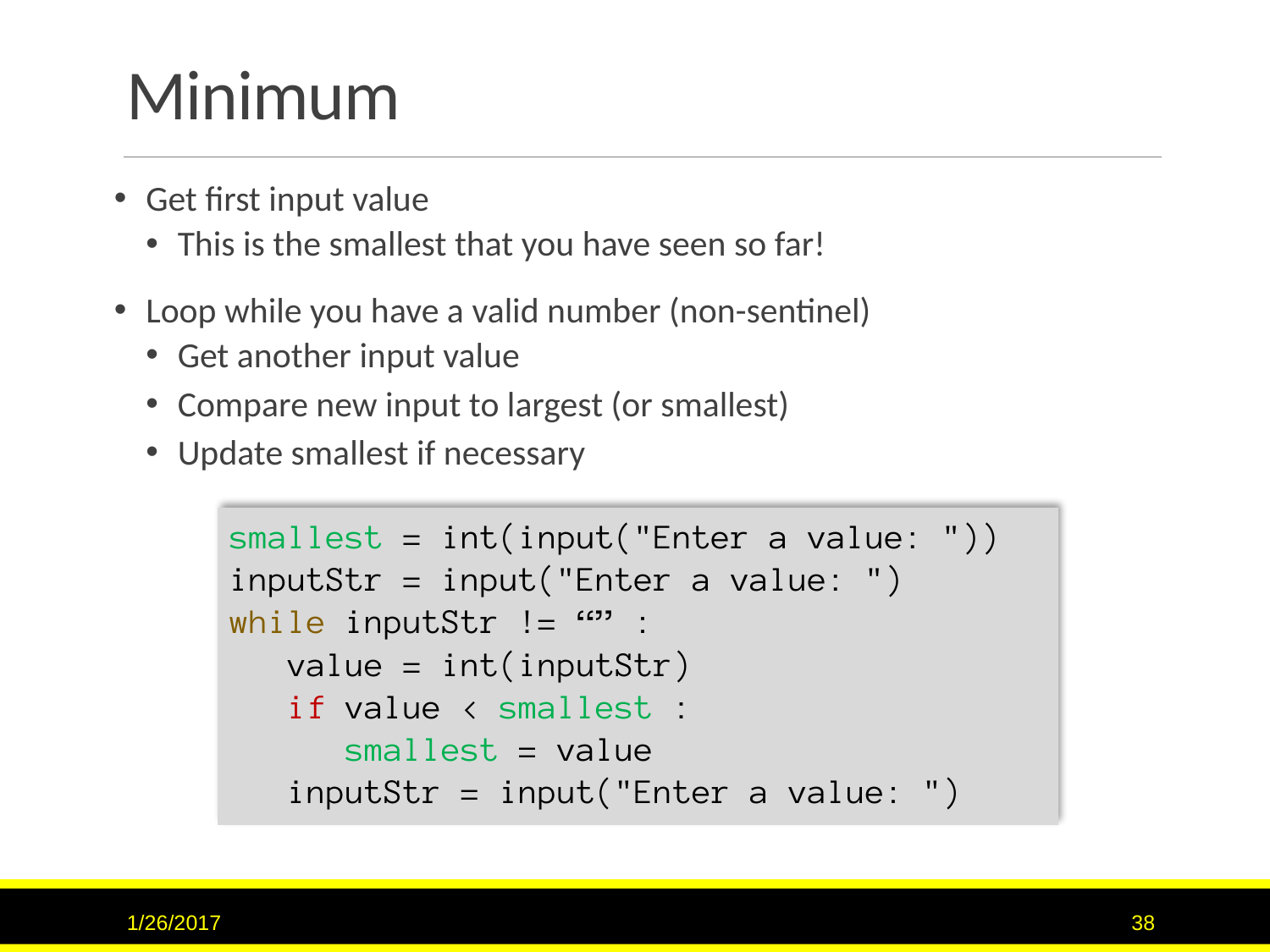

# Minimum
Get first input value
This is the smallest that you have seen so far!
Loop while you have a valid number (non-sentinel)
Get another input value
Compare new input to largest (or smallest)
Update smallest if necessary
smallest = int(input("Enter a value: "))
inputStr = input("Enter a value: ")
while inputStr != “” :
   value = int(inputStr)
   if value < smallest :
      smallest = value
   inputStr = input("Enter a value: ")
1/26/2017
38